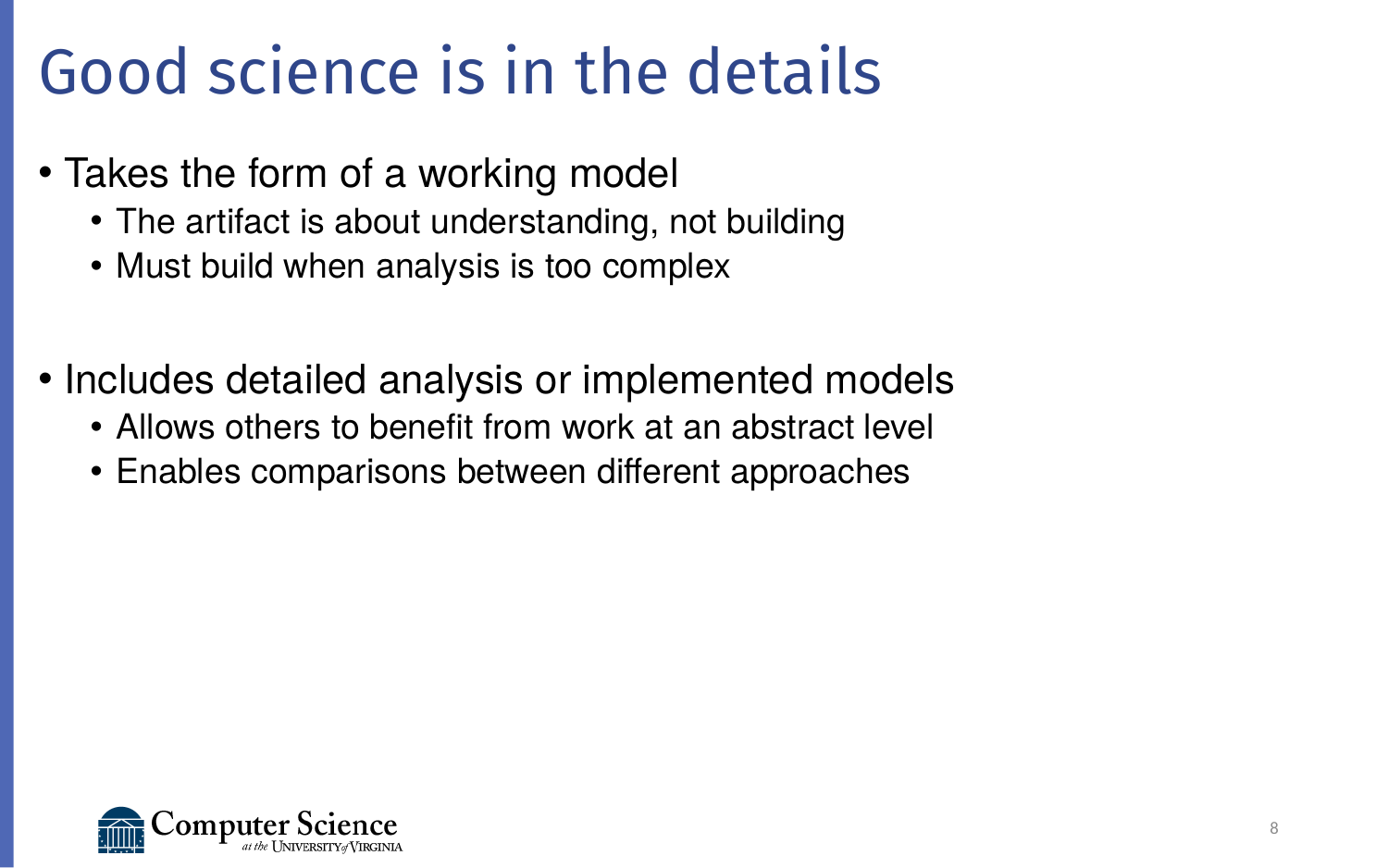

# Good science is in the details
Takes the form of a working model
The artifact is about understanding, not building
Must build when analysis is too complex

Includes detailed analysis or implemented models
Allows others to benefit from work at an abstract level
Enables comparisons between different approaches

8